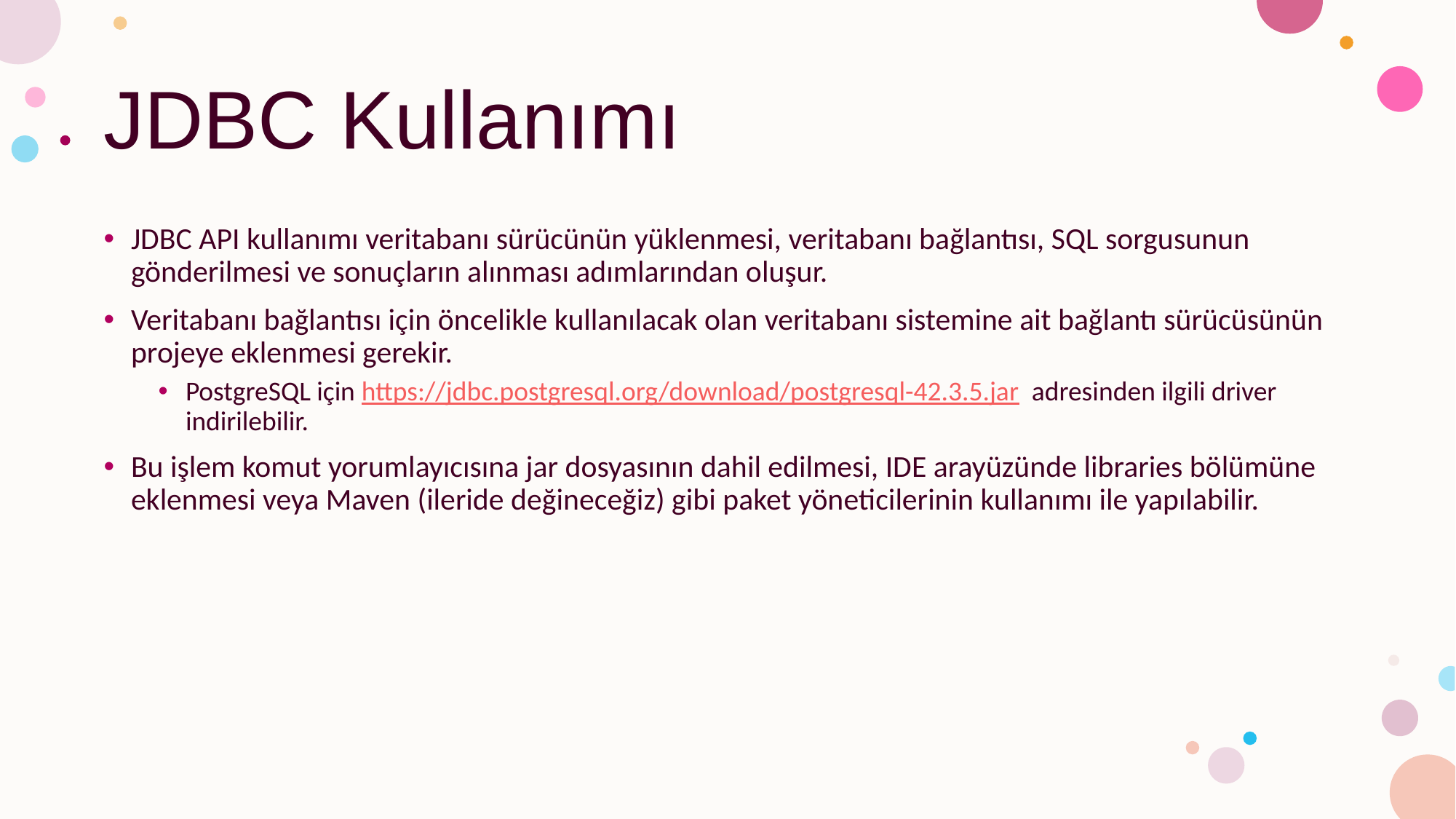

# JDBC Kullanımı
JDBC API kullanımı veritabanı sürücünün yüklenmesi, veritabanı bağlantısı, SQL sorgusunun gönderilmesi ve sonuçların alınması adımlarından oluşur.
Veritabanı bağlantısı için öncelikle kullanılacak olan veritabanı sistemine ait bağlantı sürücüsünün projeye eklenmesi gerekir.
PostgreSQL için https://jdbc.postgresql.org/download/postgresql-42.3.5.jar  adresinden ilgili driver indirilebilir.
Bu işlem komut yorumlayıcısına jar dosyasının dahil edilmesi, IDE arayüzünde libraries bölümüne eklenmesi veya Maven (ileride değineceğiz) gibi paket yöneticilerinin kullanımı ile yapılabilir.